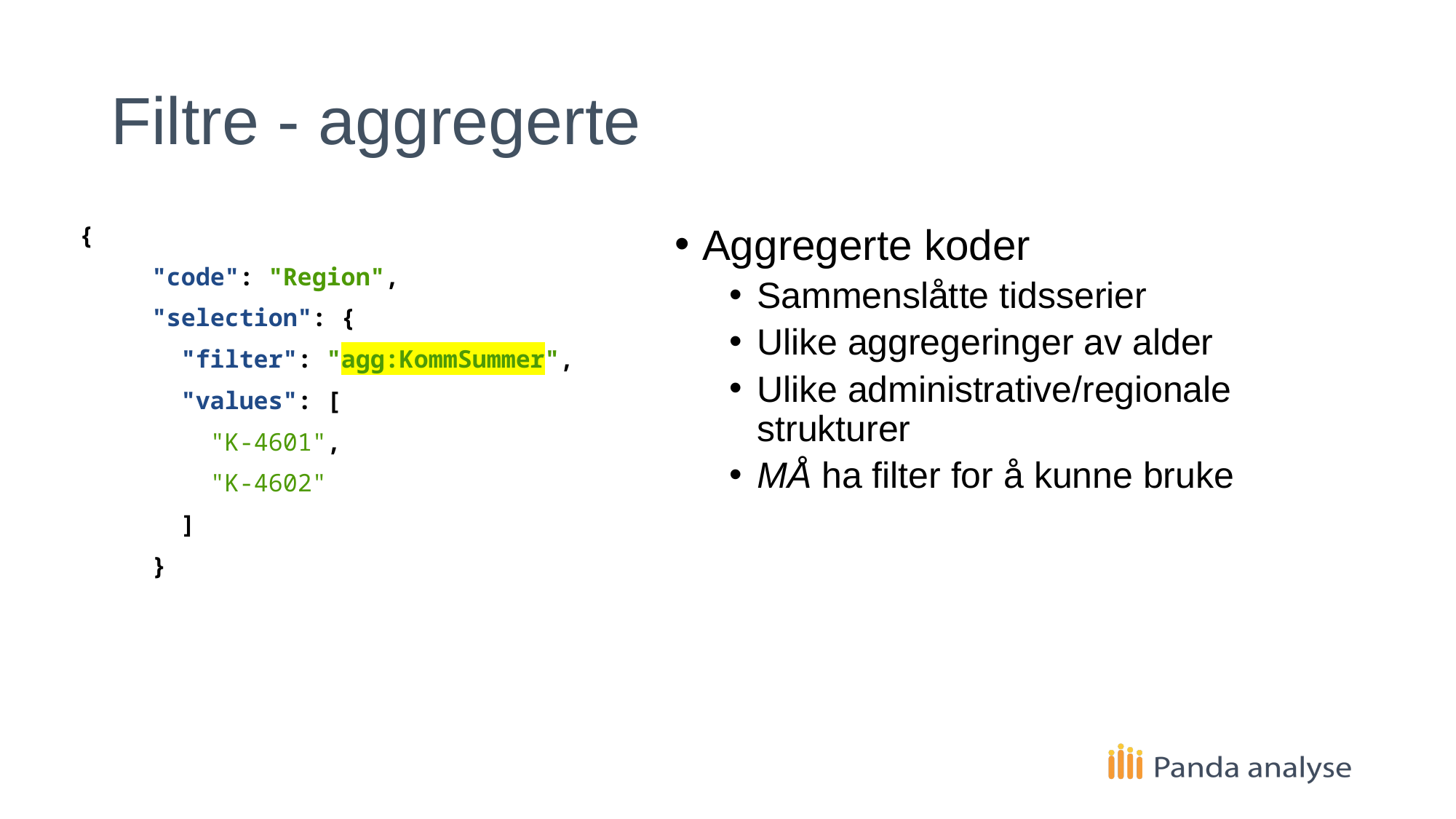

# Filtre - aggregerte
 {
      "code": "Region",
      "selection": {
        "filter": "agg:KommSummer",
        "values": [
          "K-4601",
          "K-4602"
        ]
      }
Aggregerte koder
Sammenslåtte tidsserier
Ulike aggregeringer av alder
Ulike administrative/regionale strukturer
MÅ ha filter for å kunne bruke